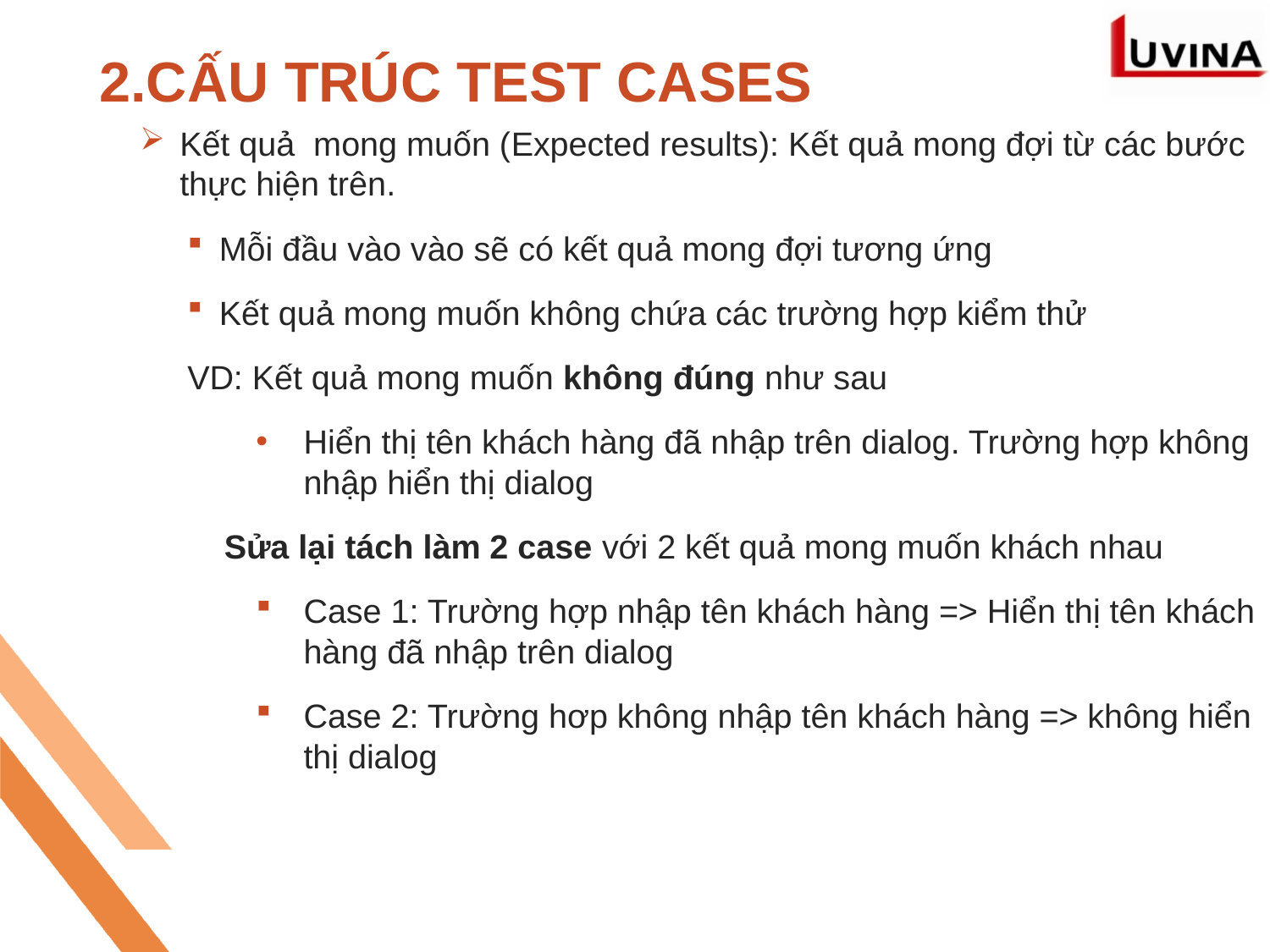

# 2.CẤU TRÚC TEST CASES
Kết quả  mong muốn (Expected results): Kết quả mong đợi từ các bước thực hiện trên.
Mỗi đầu vào vào sẽ có kết quả mong đợi tương ứng
Kết quả mong muốn không chứa các trường hợp kiểm thử
VD: Kết quả mong muốn không đúng như sau
Hiển thị tên khách hàng đã nhập trên dialog. Trường hợp không nhập hiển thị dialog
Sửa lại tách làm 2 case với 2 kết quả mong muốn khách nhau
Case 1: Trường hợp nhập tên khách hàng => Hiển thị tên khách hàng đã nhập trên dialog
Case 2: Trường hơp không nhập tên khách hàng => không hiển thị dialog